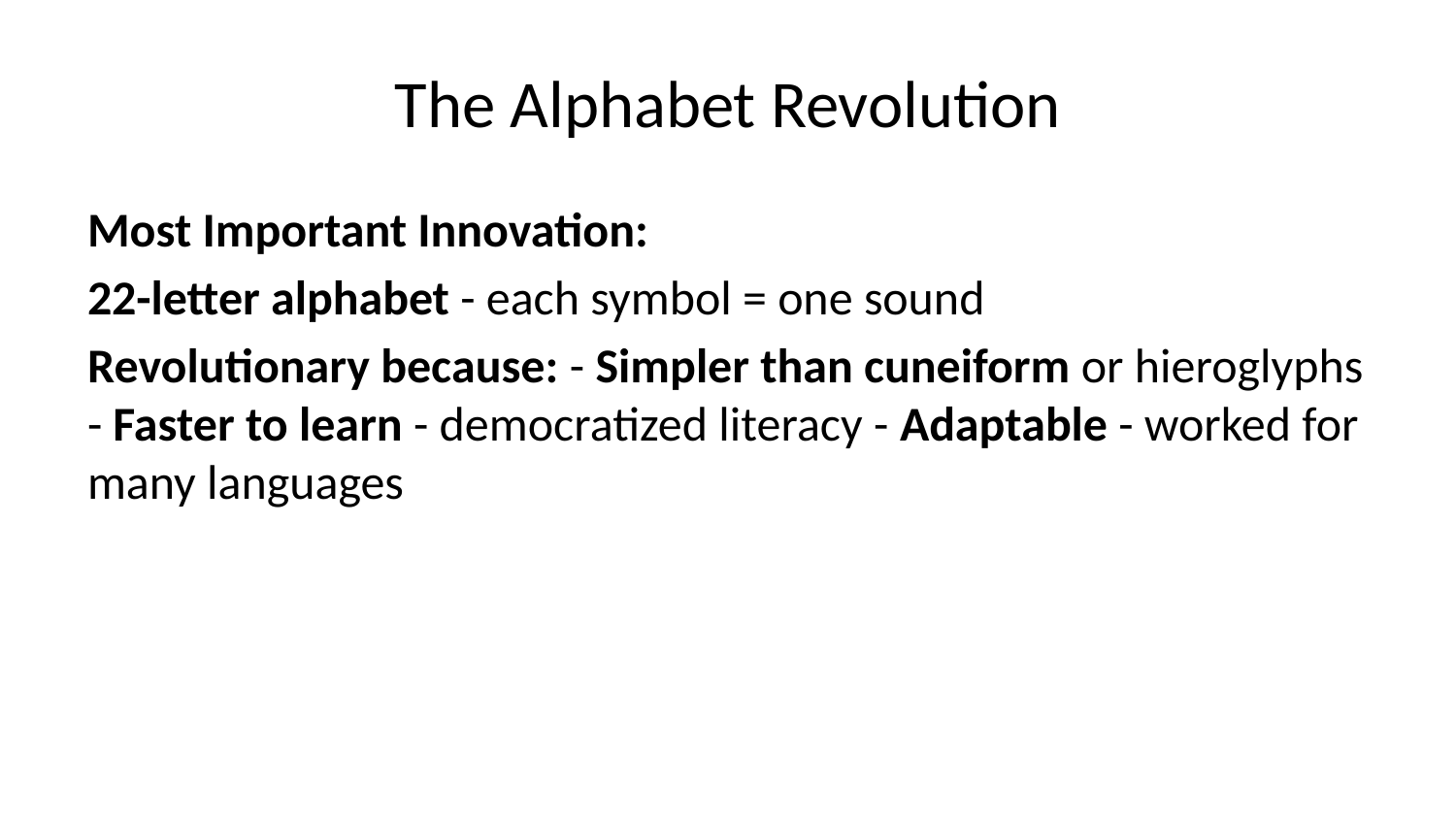

# The Alphabet Revolution
Most Important Innovation:
22-letter alphabet - each symbol = one sound
Revolutionary because: - Simpler than cuneiform or hieroglyphs - Faster to learn - democratized literacy - Adaptable - worked for many languages